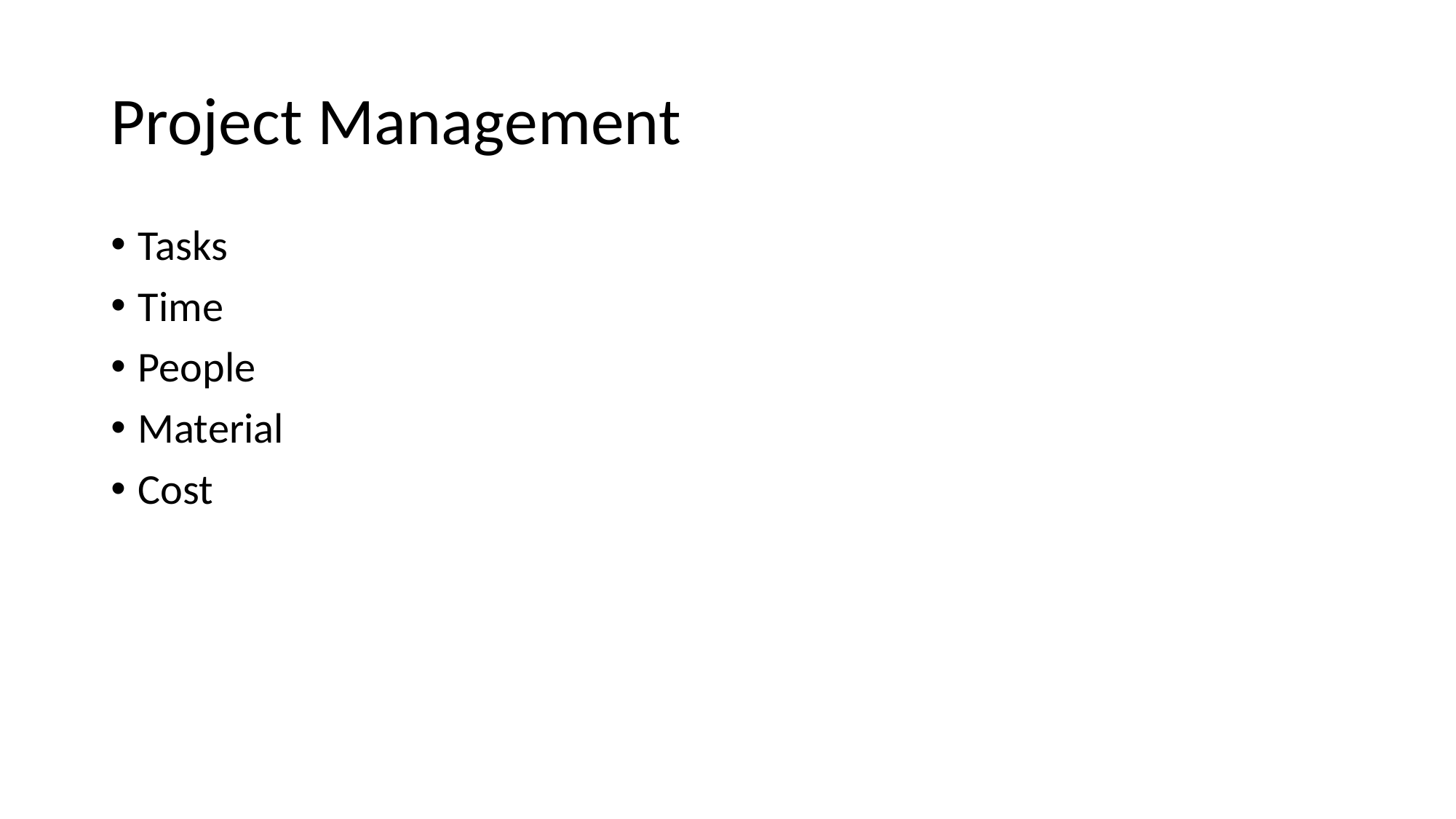

# Project Management
Tasks
Time
People
Material
Cost